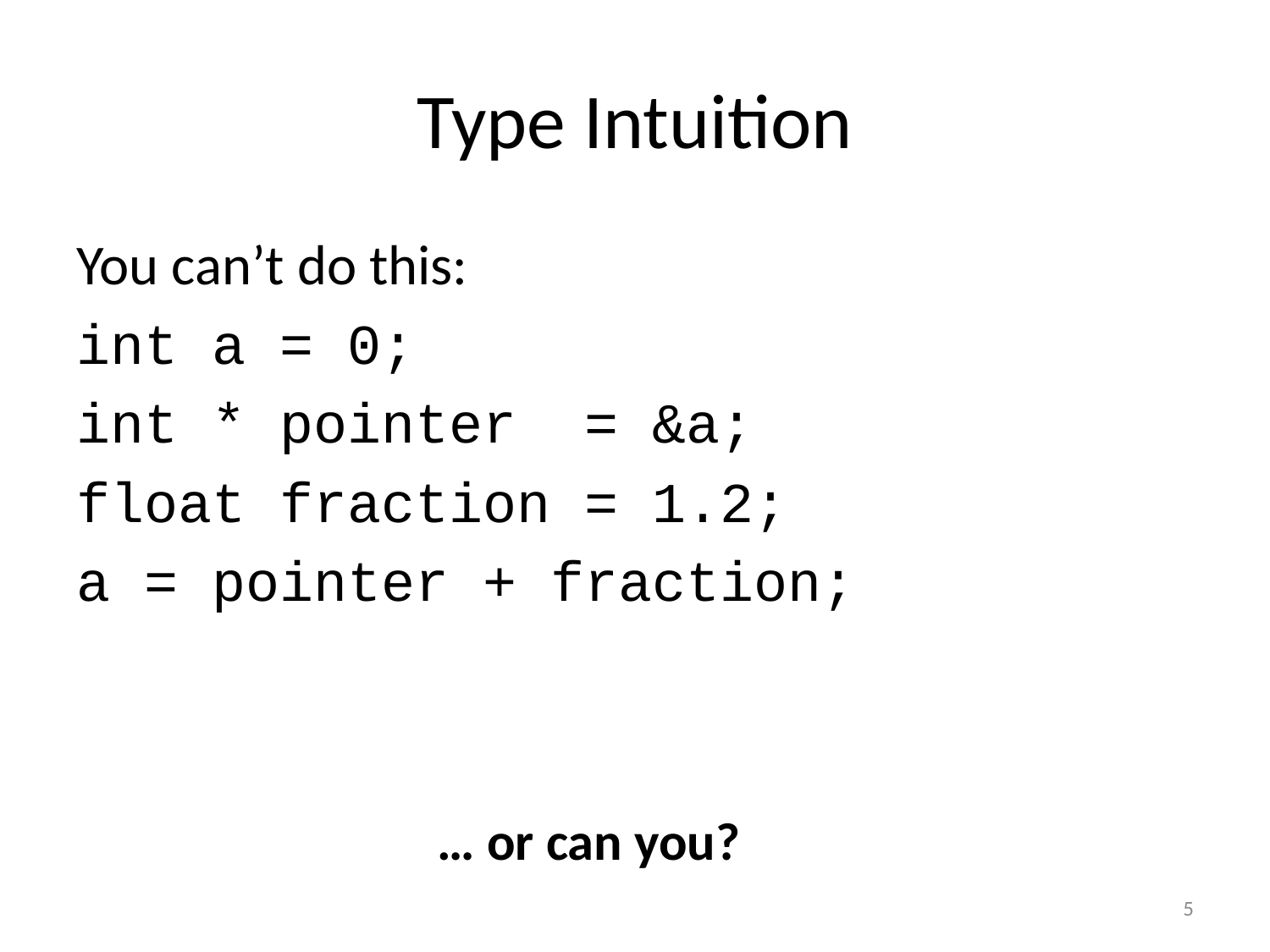

# Type Intuition
You can’t do this:
int a = 0;
int * pointer  = &a;
float fraction = 1.2;
a = pointer + fraction;
… or can you?
5